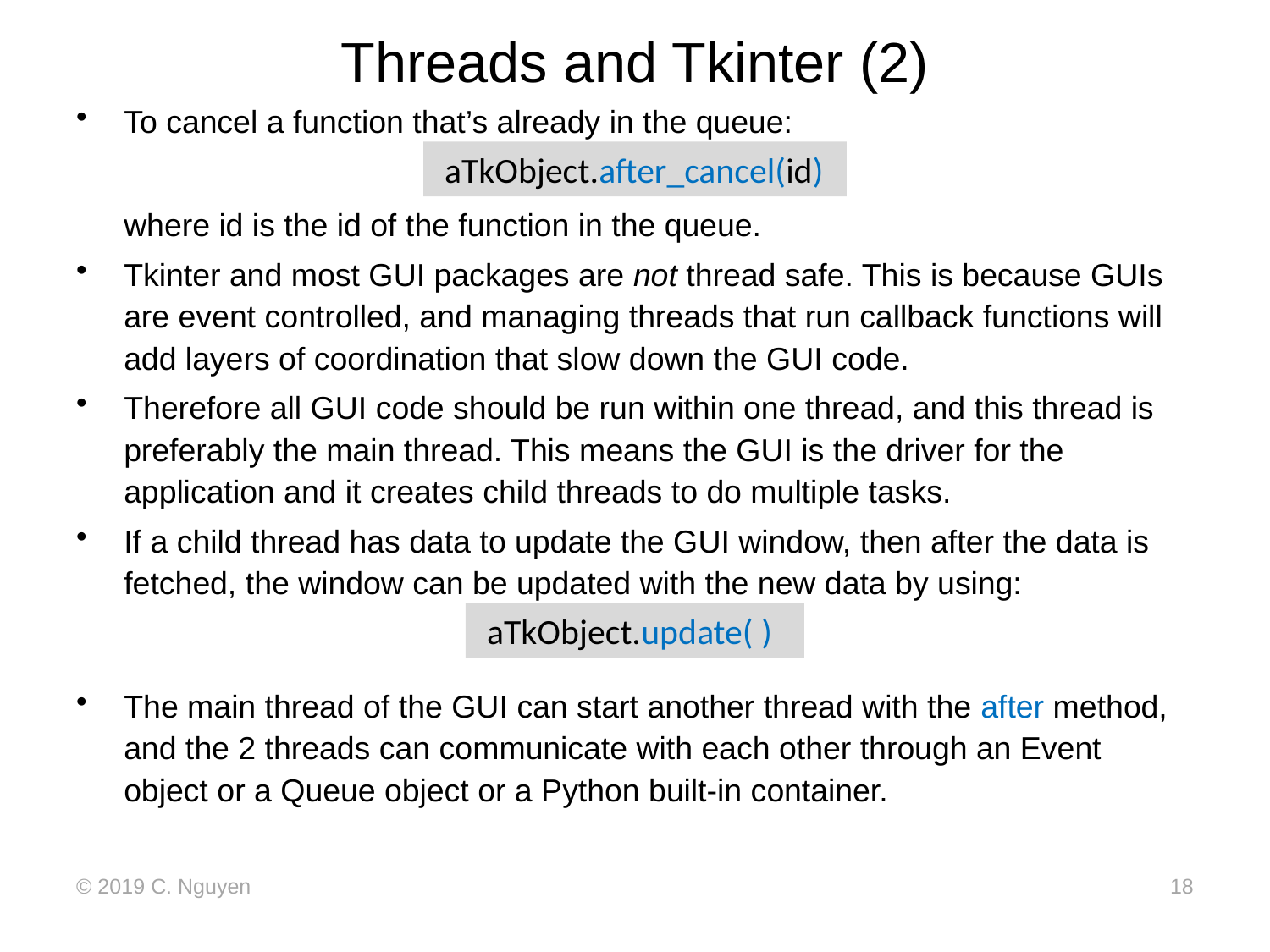

# Threads and Tkinter (2)
To cancel a function that’s already in the queue:

	where id is the id of the function in the queue.
Tkinter and most GUI packages are not thread safe. This is because GUIs are event controlled, and managing threads that run callback functions will add layers of coordination that slow down the GUI code.
Therefore all GUI code should be run within one thread, and this thread is preferably the main thread. This means the GUI is the driver for the application and it creates child threads to do multiple tasks.
If a child thread has data to update the GUI window, then after the data is fetched, the window can be updated with the new data by using:

The main thread of the GUI can start another thread with the after method, and the 2 threads can communicate with each other through an Event object or a Queue object or a Python built-in container.
 aTkObject.after_cancel(id)
 aTkObject.update( )
© 2019 C. Nguyen
18